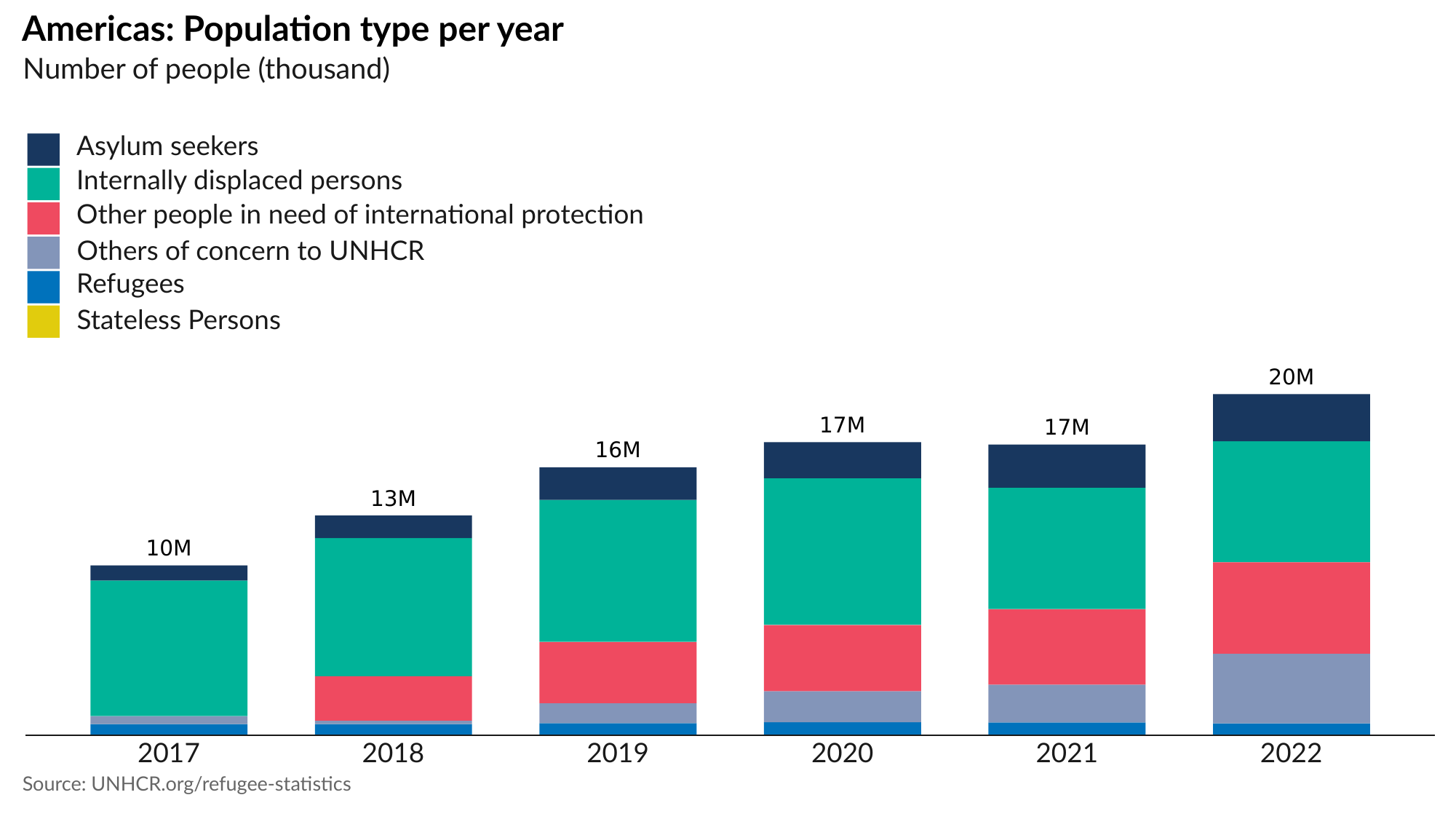

Americas: Population type per year
Number of people (thousand)

Asylum seekers

Internally displaced persons

Other people in need of international protection

Others of concern to UNHCR

Refugees

Stateless Persons
20M

17M
17M

16M

13M

10M

2018
2017
2019
2020
2021
2022
Source: UNHCR.org/refugee-statistics